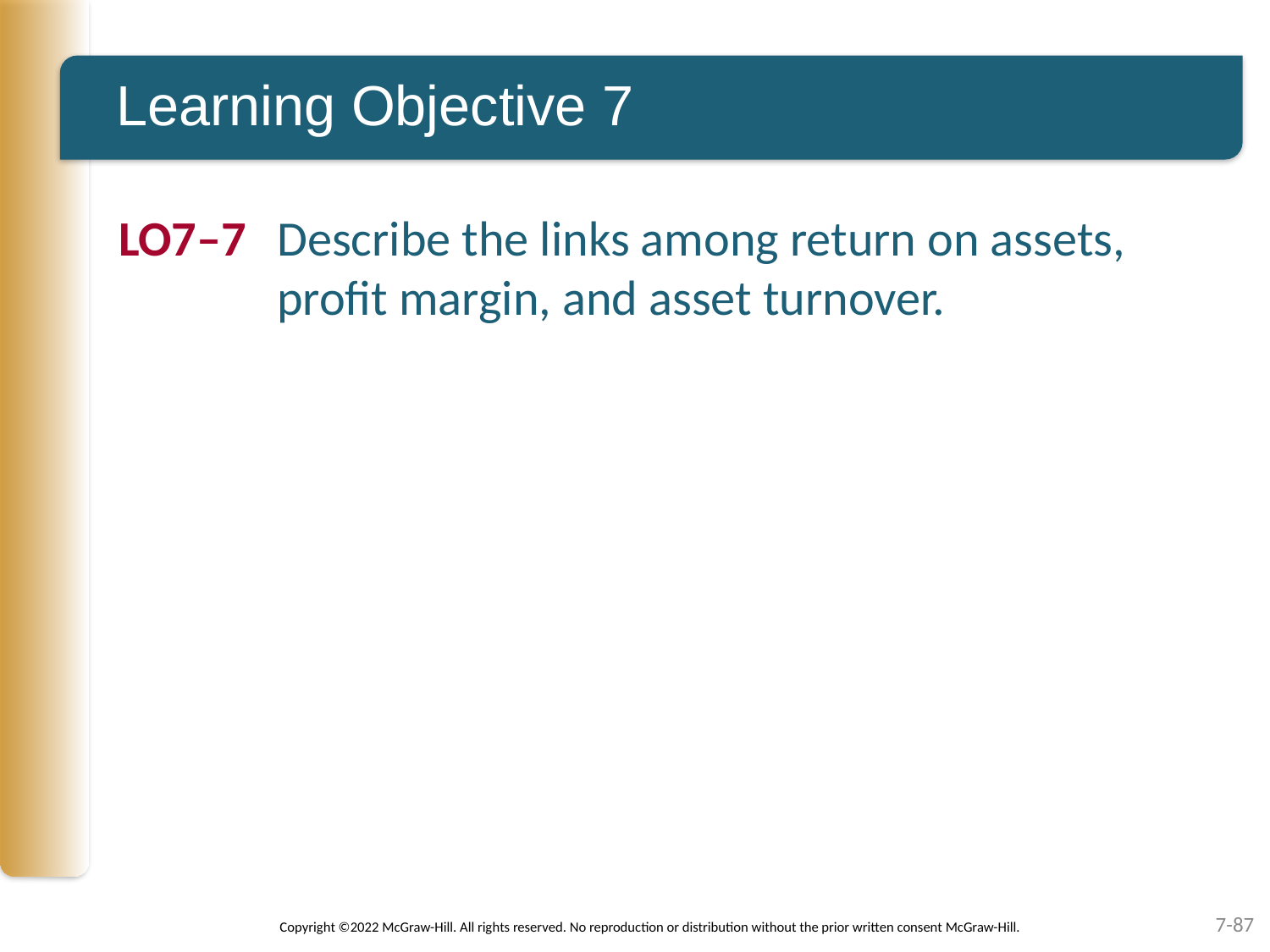

# Learning Objective 7
LO7–7	Describe the links among return on assets, profit margin, and asset turnover.

7-87
Copyright ©2022 McGraw-Hill. All rights reserved. No reproduction or distribution without the prior written consent McGraw-Hill.